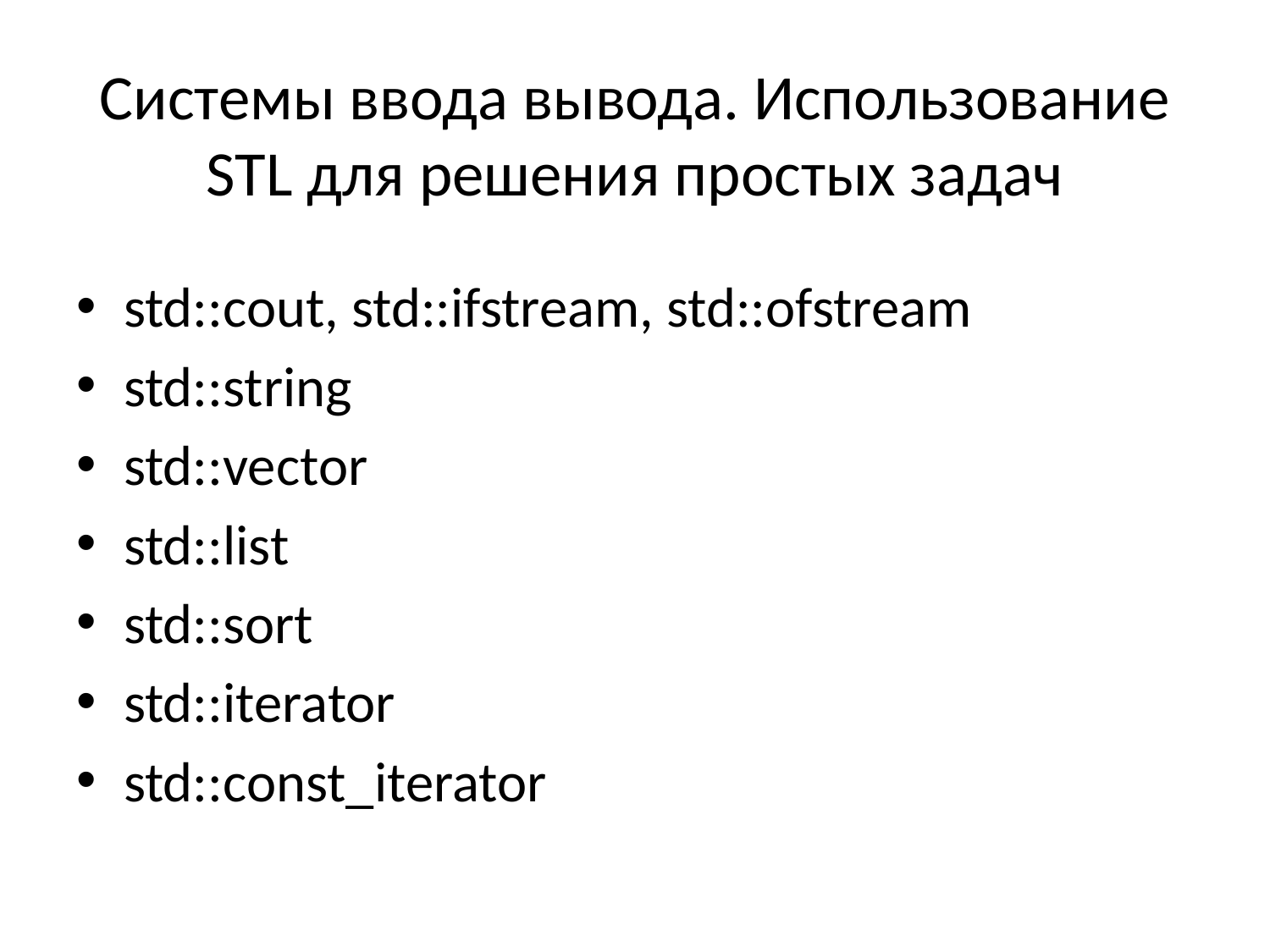

# Системы ввода вывода. Использование STL для решения простых задач
std::cout, std::ifstream, std::ofstream
std::string
std::vector
std::list
std::sort
std::iterator
std::const_iterator